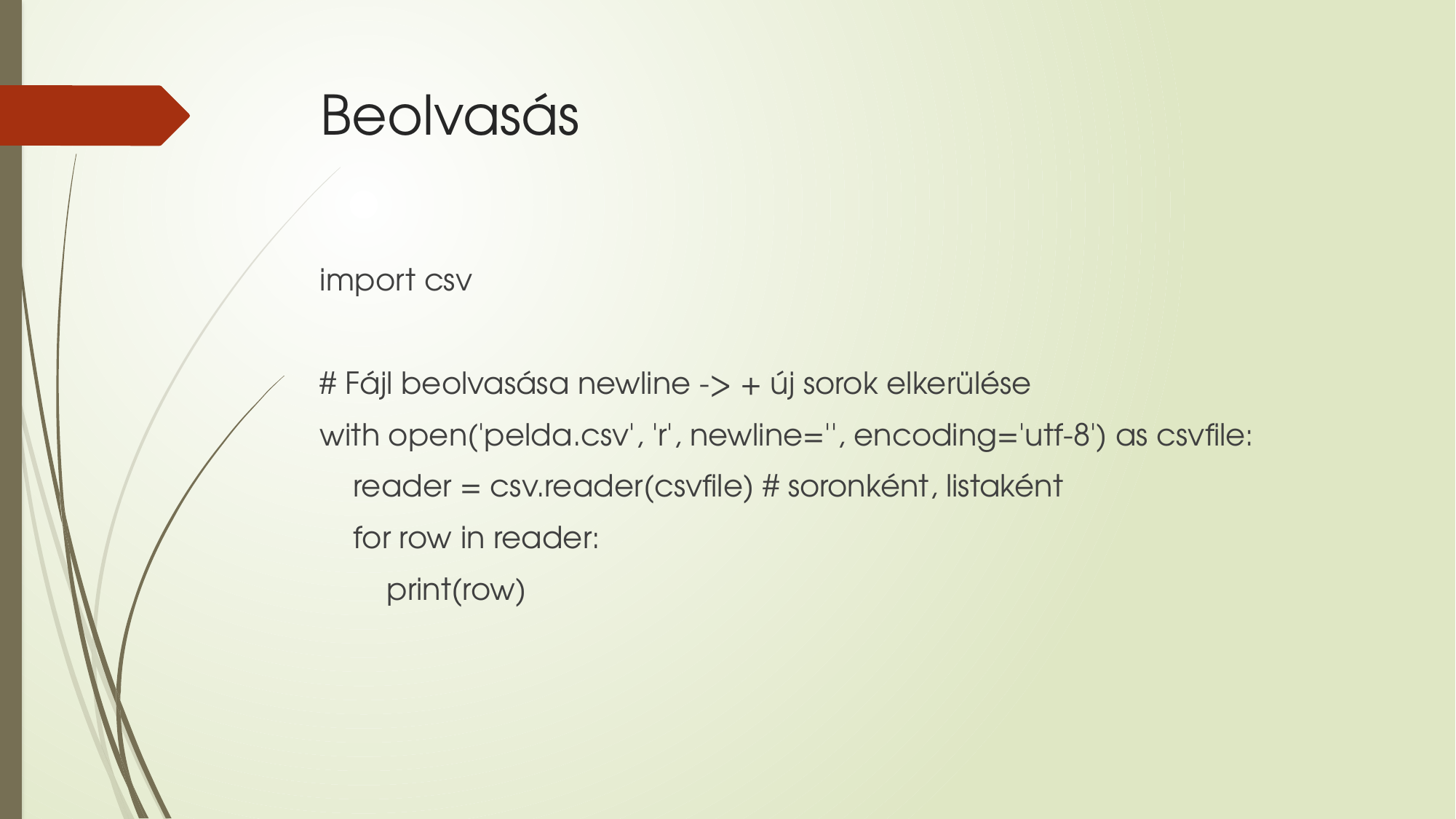

# Beolvasás
import csv

# Fájl beolvasása newline -> + új sorok elkerülése
with open('pelda.csv', 'r', newline='', encoding='utf-8') as csvfile:
    reader = csv.reader(csvfile) # soronként, listaként
    for row in reader:
        print(row)